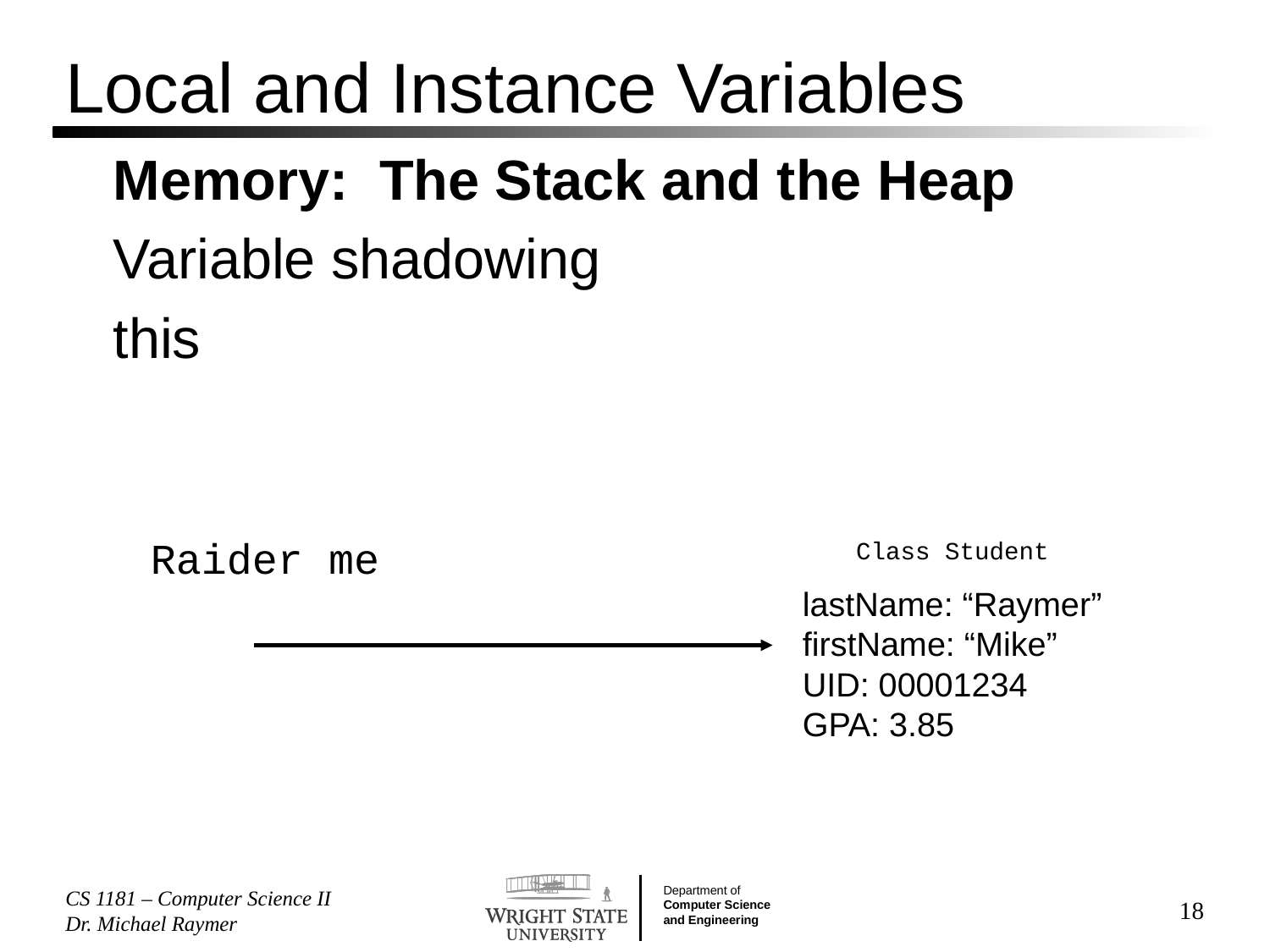

# Local and Instance Variables
Memory:  The Stack and the Heap
Variable shadowing
this
Raider me
Class Student
lastName: “Raymer”
firstName: “Mike”
UID: 00001234
GPA: 3.85
CS 1181 – Computer Science II    Dr. Michael Raymer
18